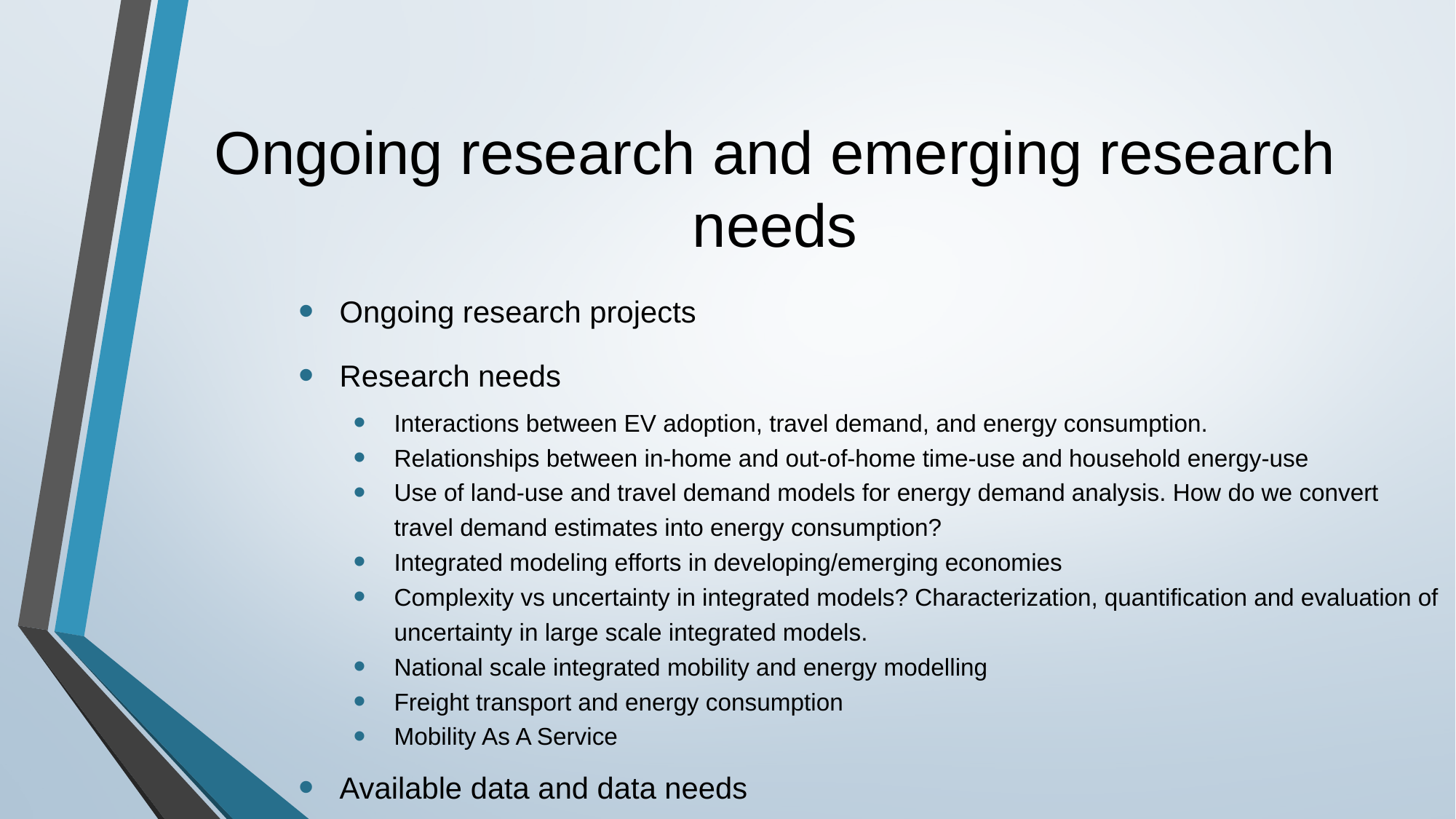

# Ongoing research and emerging research needs
Ongoing research projects
Research needs
Interactions between EV adoption, travel demand, and energy consumption.
Relationships between in-home and out-of-home time-use and household energy-use
Use of land-use and travel demand models for energy demand analysis. How do we convert travel demand estimates into energy consumption?
Integrated modeling efforts in developing/emerging economies
Complexity vs uncertainty in integrated models? Characterization, quantification and evaluation of uncertainty in large scale integrated models.
National scale integrated mobility and energy modelling
Freight transport and energy consumption
Mobility As A Service
Available data and data needs